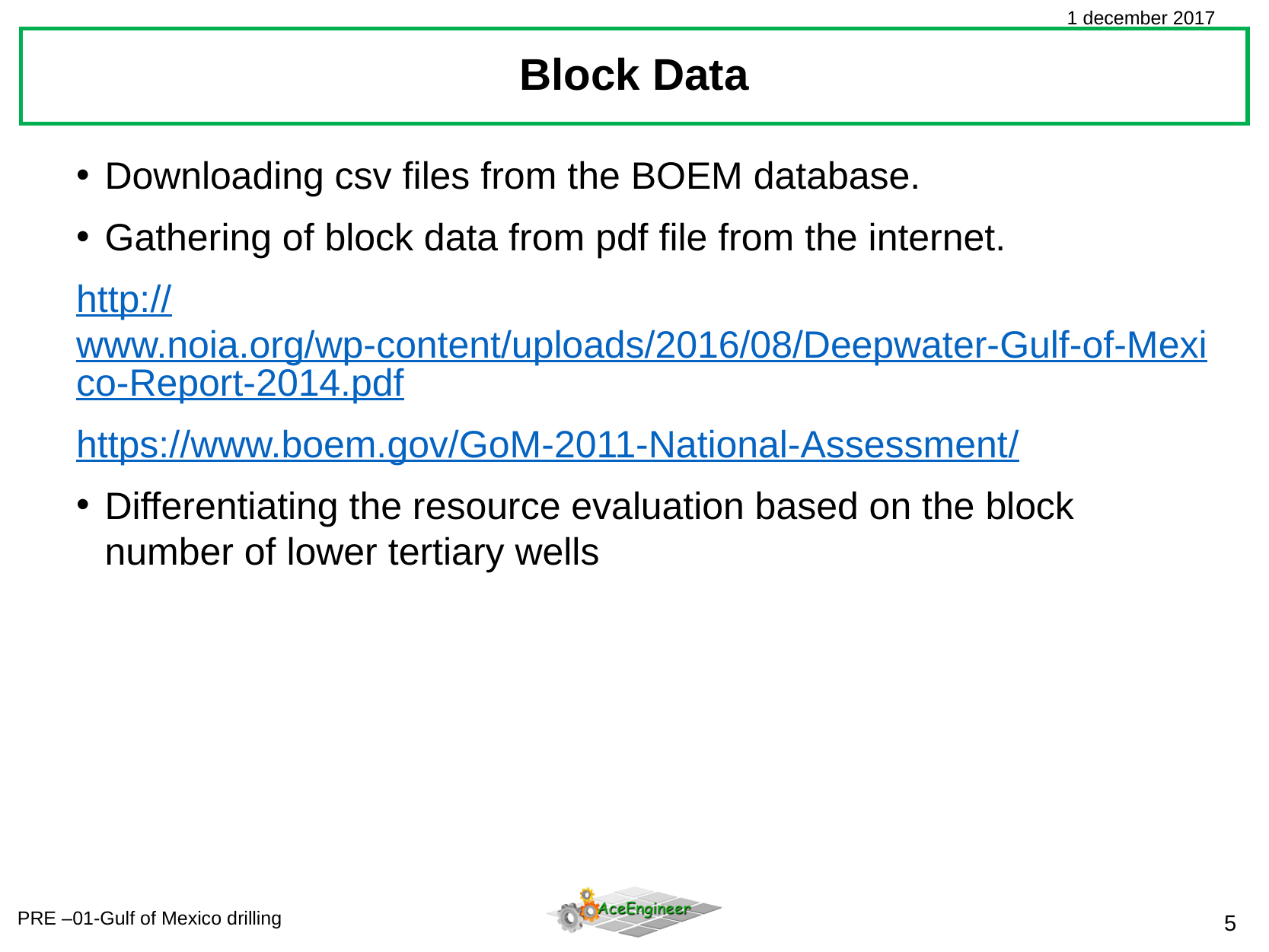

Block Data
Downloading csv files from the BOEM database.
Gathering of block data from pdf file from the internet.
http://www.noia.org/wp-content/uploads/2016/08/Deepwater-Gulf-of-Mexico-Report-2014.pdf
https://www.boem.gov/GoM-2011-National-Assessment/
Differentiating the resource evaluation based on the block number of lower tertiary wells